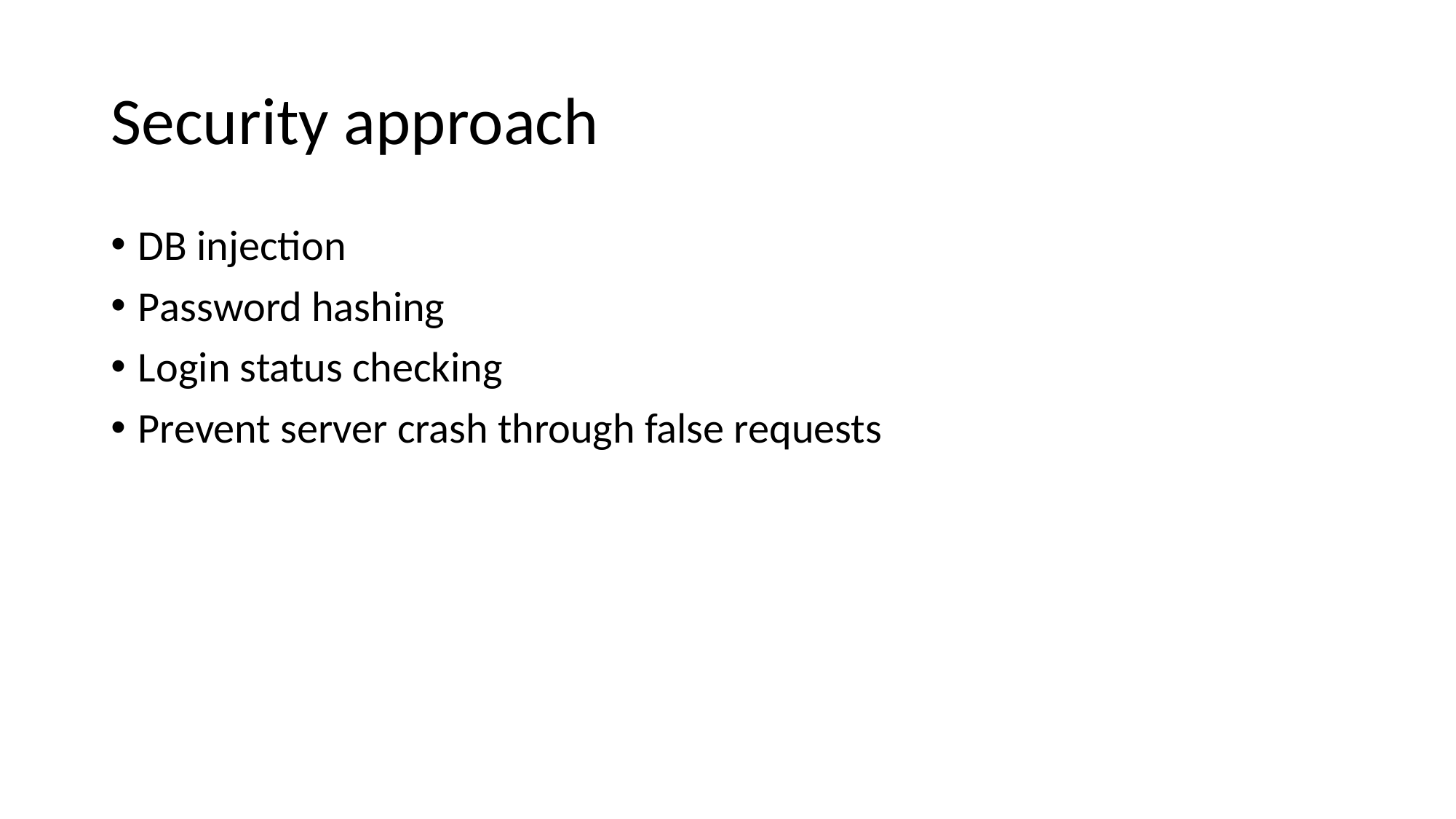

# Security approach
DB injection
Password hashing
Login status checking
Prevent server crash through false requests